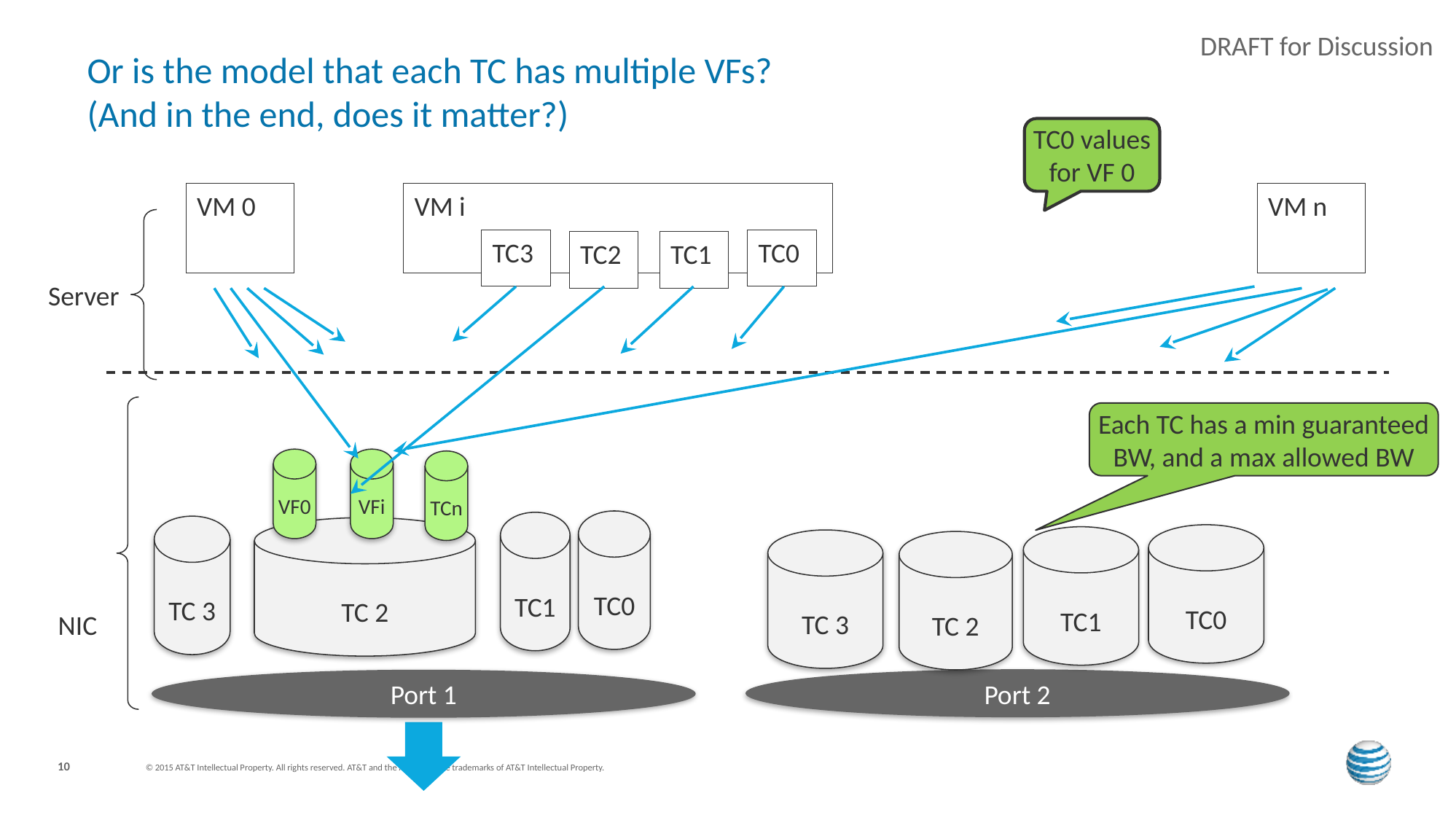

# Or is the model that each TC has multiple VFs? (And in the end, does it matter?)
TC0 values for VF 0
VM 0
VM i
VM n

TC3
TC0
TC2
TC1
Server

Each TC has a min guaranteed BW, and a max allowed BW
VF0
VFi
TCn
TC0
TC1
TC 3
TC 2
TC0
TC1
TC 3
TC 2
NIC
Port 2
Port 1

10